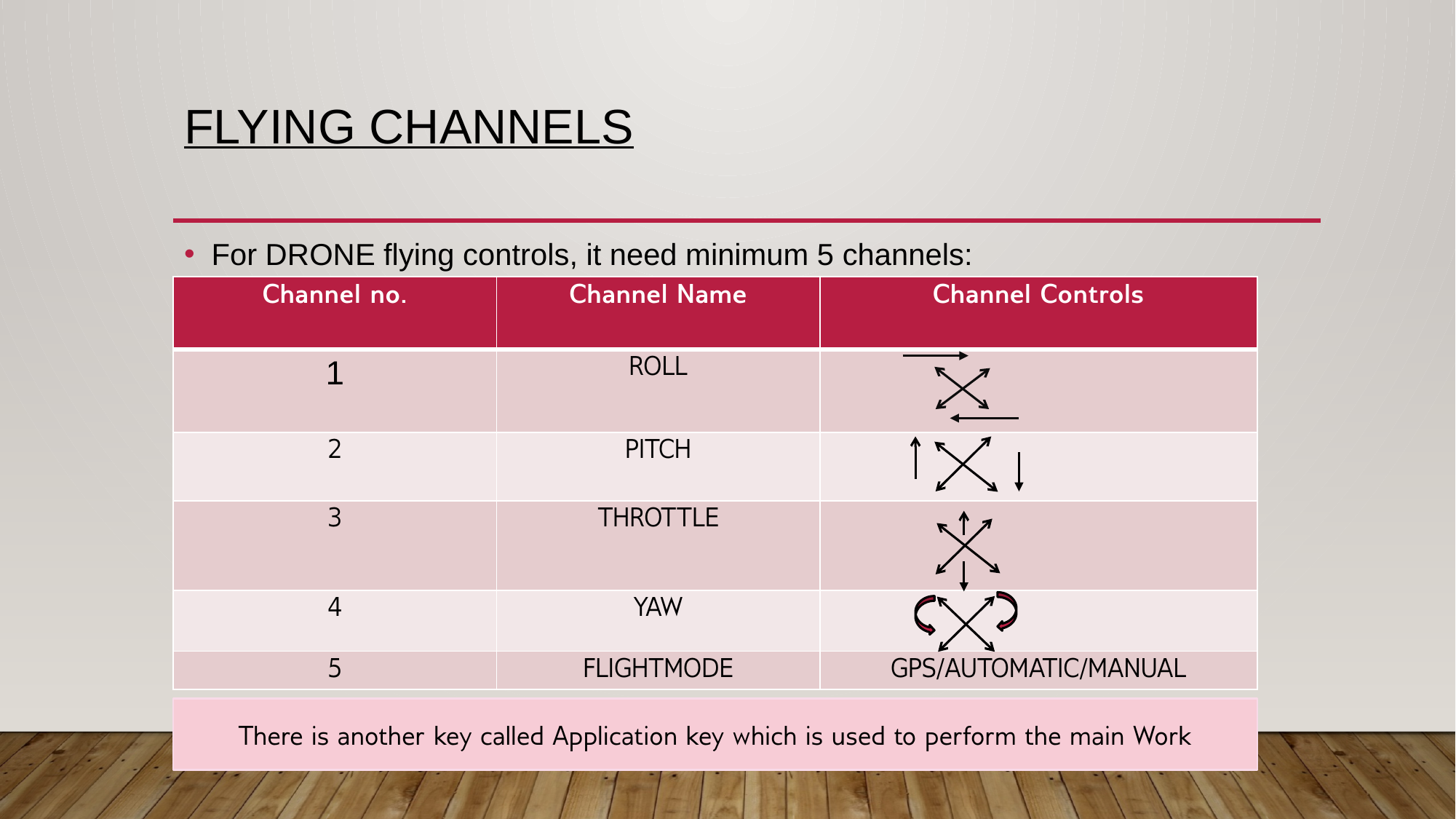

# Flying channels
For DRONE flying controls, it need minimum 5 channels:

| Channel no. | Channel Name | Channel Controls |
| --- | --- | --- |
| 1 | ROLL |  |
| 2 | PITCH |  |
| 3 | THROTTLE |  |
| 4 | YAW |  |
| 5 | FLIGHTMODE | GPS/AUTOMATIC/MANUAL |

There is another key called Application key which is used to perform the main Work